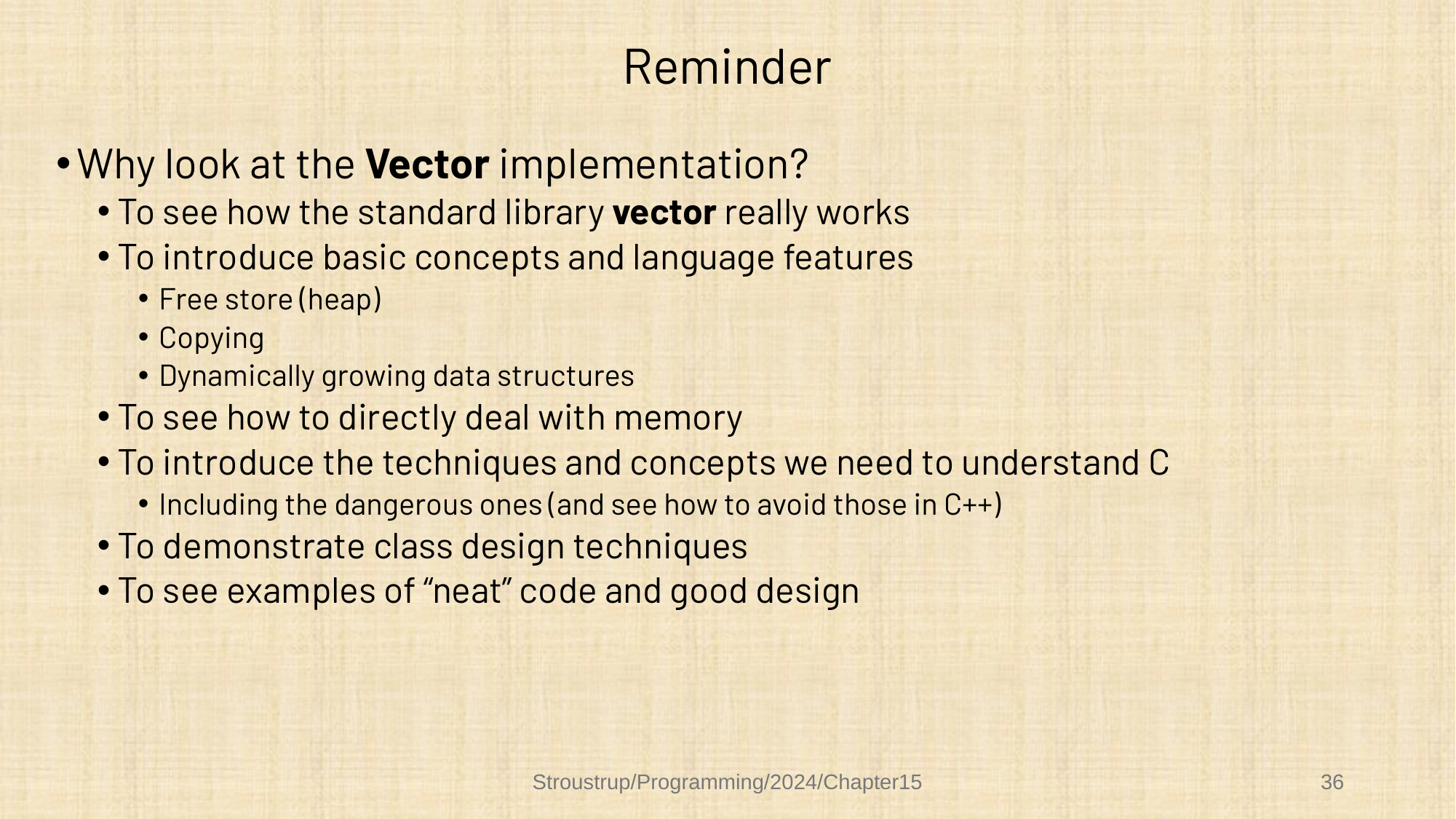

# Reminder
Why look at the Vector implementation?
To see how the standard library vector really works
To introduce basic concepts and language features
Free store (heap)
Copying
Dynamically growing data structures
To see how to directly deal with memory
To introduce the techniques and concepts we need to understand C
Including the dangerous ones (and see how to avoid those in C++)
To demonstrate class design techniques
To see examples of “neat” code and good design
Stroustrup/Programming/2024/Chapter15
36